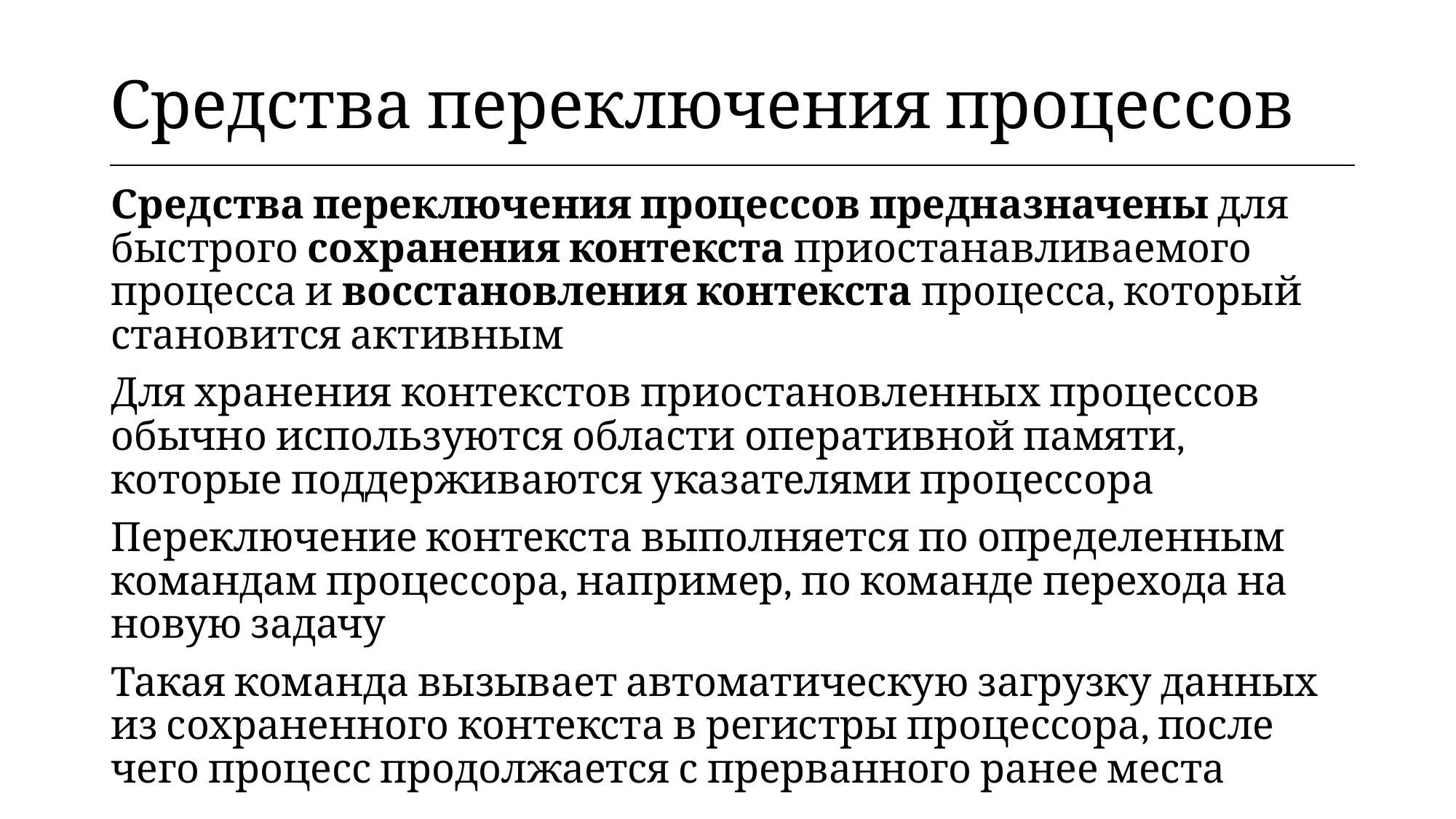

| Средства переключения процессов |
| --- |
Средства переключения процессов предназначены для быстрого сохранения контекста приостанавливаемого процесса и восстановления контекста процесса, который становится активным
Для хранения контекстов приостановленных процессов обычно используются области оперативной памяти, которые поддерживаются указателями процессора
Переключение контекста выполняется по определенным командам процессора, например, по команде перехода на новую задачу
Такая команда вызывает автоматическую загрузку данных из сохраненного контекста в регистры процессора, после чего процесс продолжается с прерванного ранее места